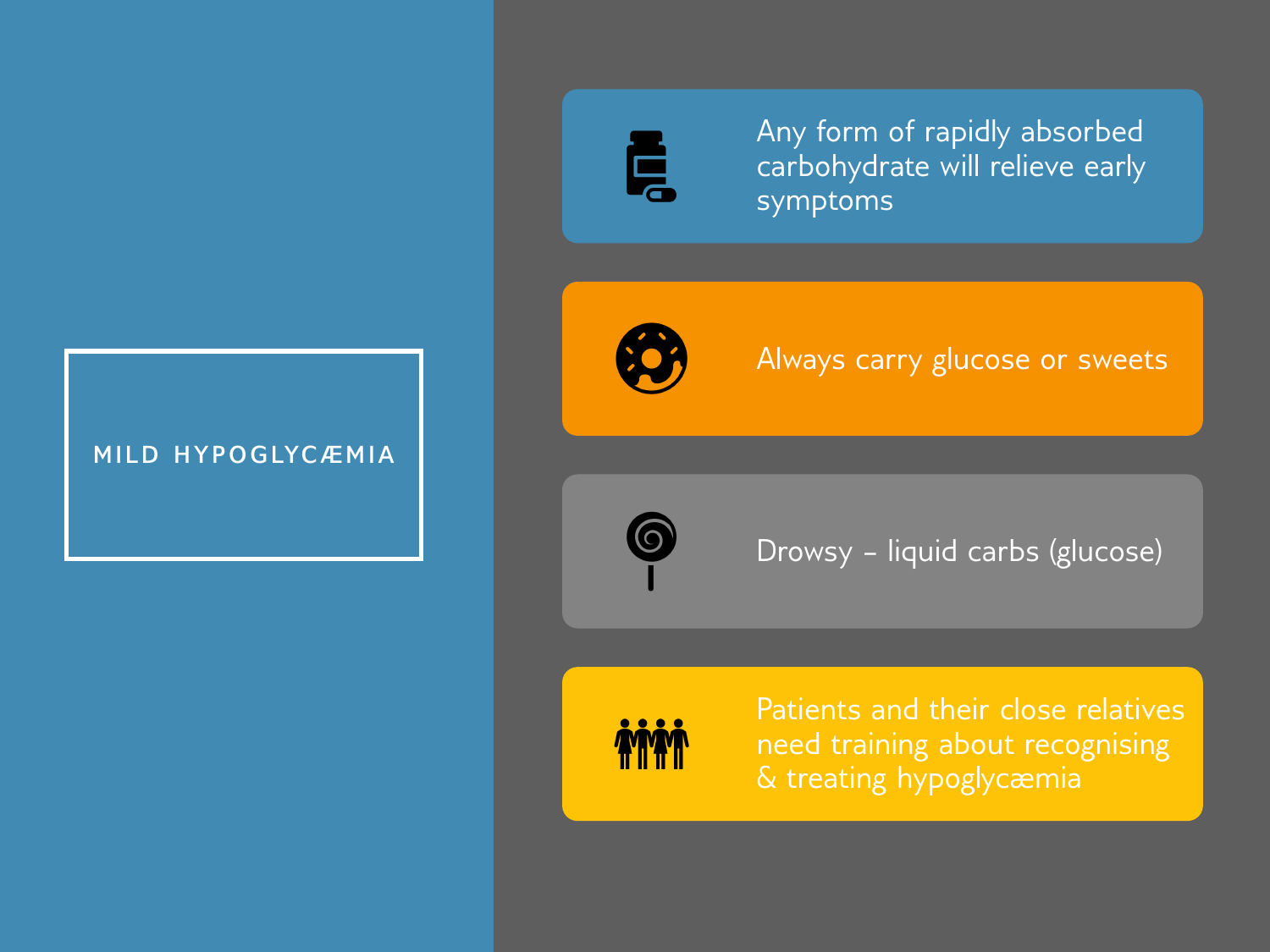

Any form of rapidly absorbed carbohydrate will relieve early symptoms
Always carry glucose or sweets
Drowsy – liquid carbs (glucose)
Patients and their close relatives need training about recognising & treating hypoglycaemia
# Mild hypoglycaemia